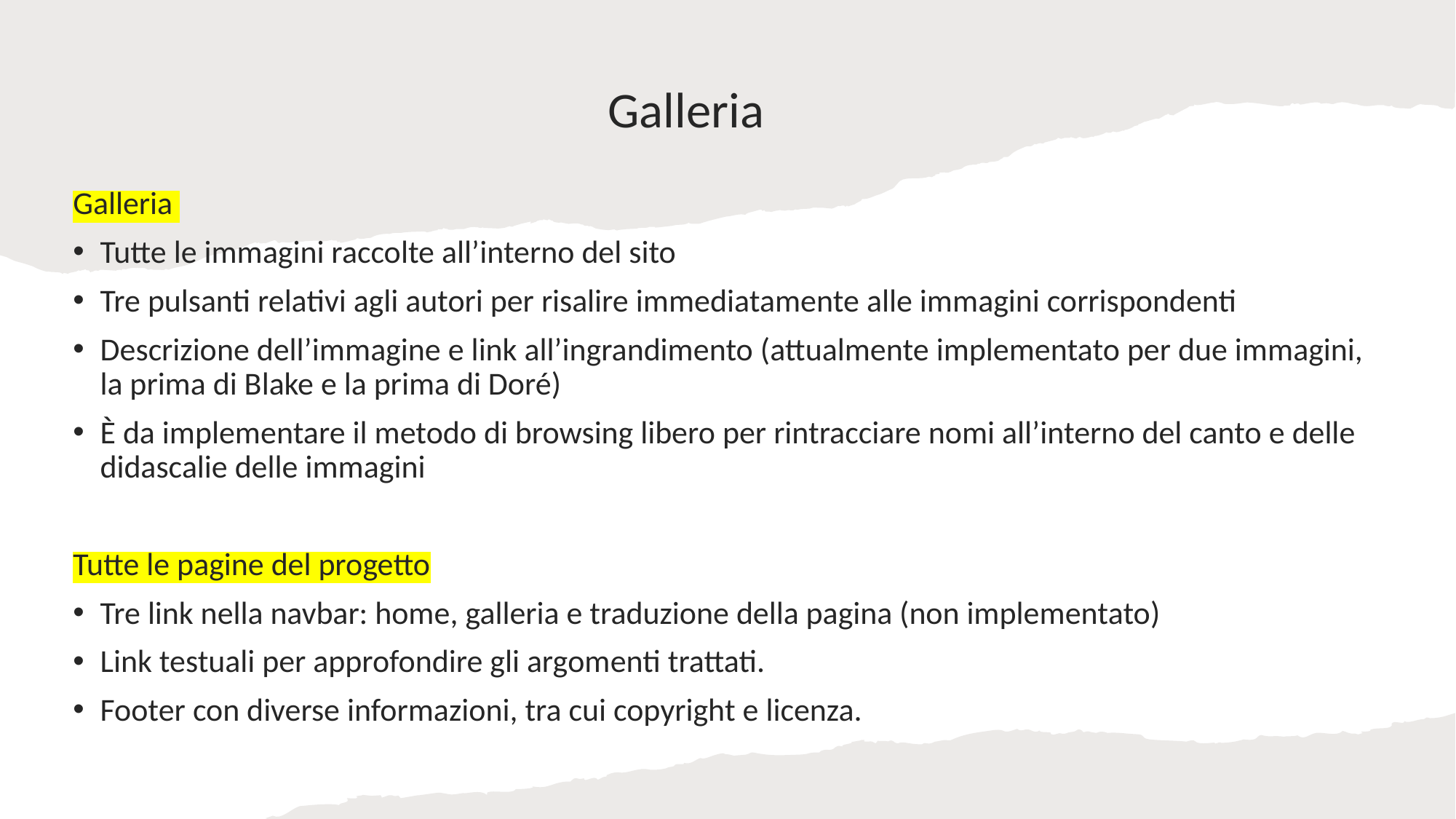

# Galleria
Galleria
Tutte le immagini raccolte all’interno del sito
Tre pulsanti relativi agli autori per risalire immediatamente alle immagini corrispondenti
Descrizione dell’immagine e link all’ingrandimento (attualmente implementato per due immagini, la prima di Blake e la prima di Doré)
È da implementare il metodo di browsing libero per rintracciare nomi all’interno del canto e delle didascalie delle immagini

Tutte le pagine del progetto
Tre link nella navbar: home, galleria e traduzione della pagina (non implementato)
Link testuali per approfondire gli argomenti trattati.
Footer con diverse informazioni, tra cui copyright e licenza.